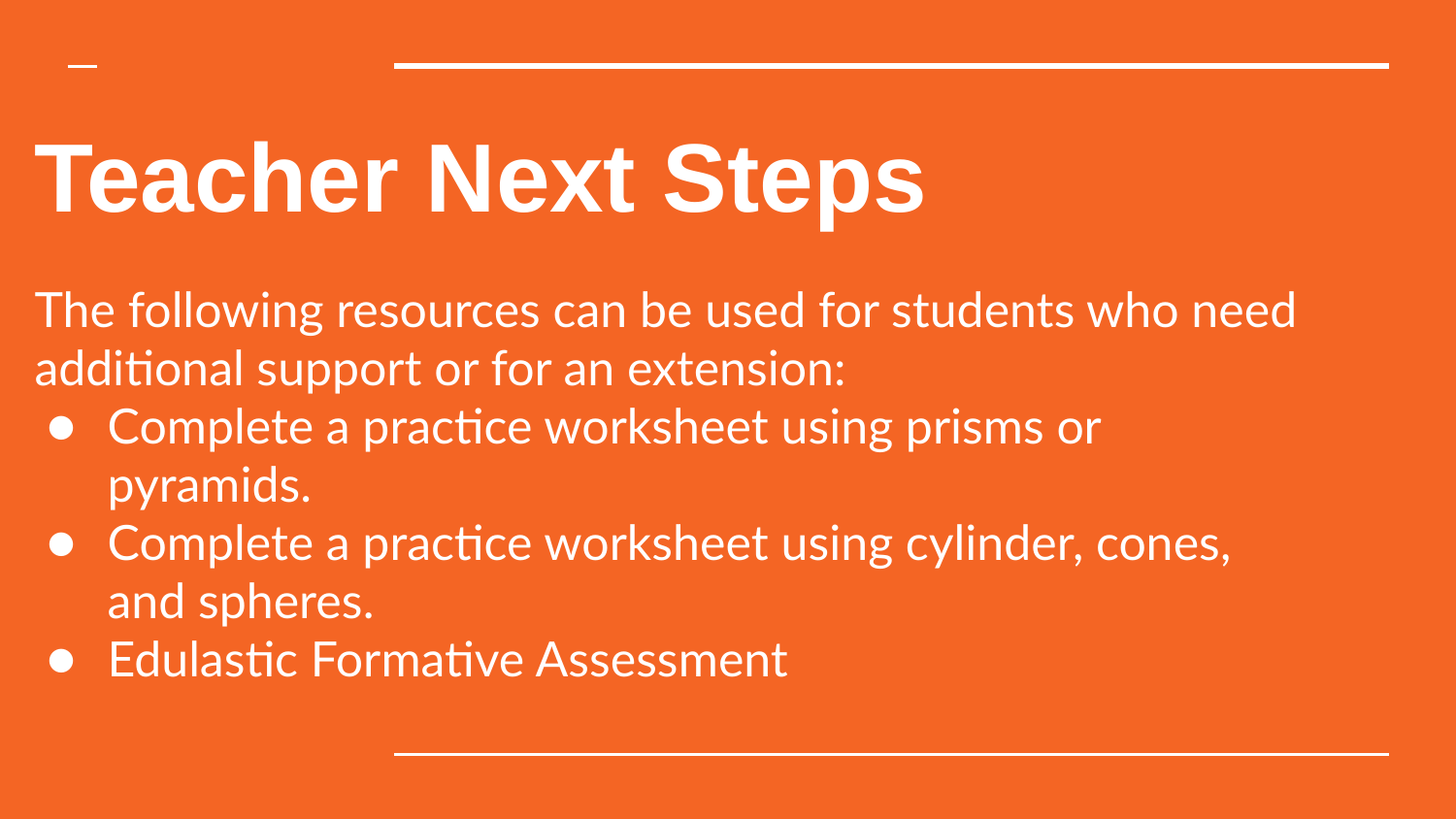

# Teacher Next Steps
The following resources can be used for students who need additional support or for an extension:
Complete a practice worksheet using prisms or pyramids.
Complete a practice worksheet using cylinder, cones, and spheres.
Edulastic Formative Assessment